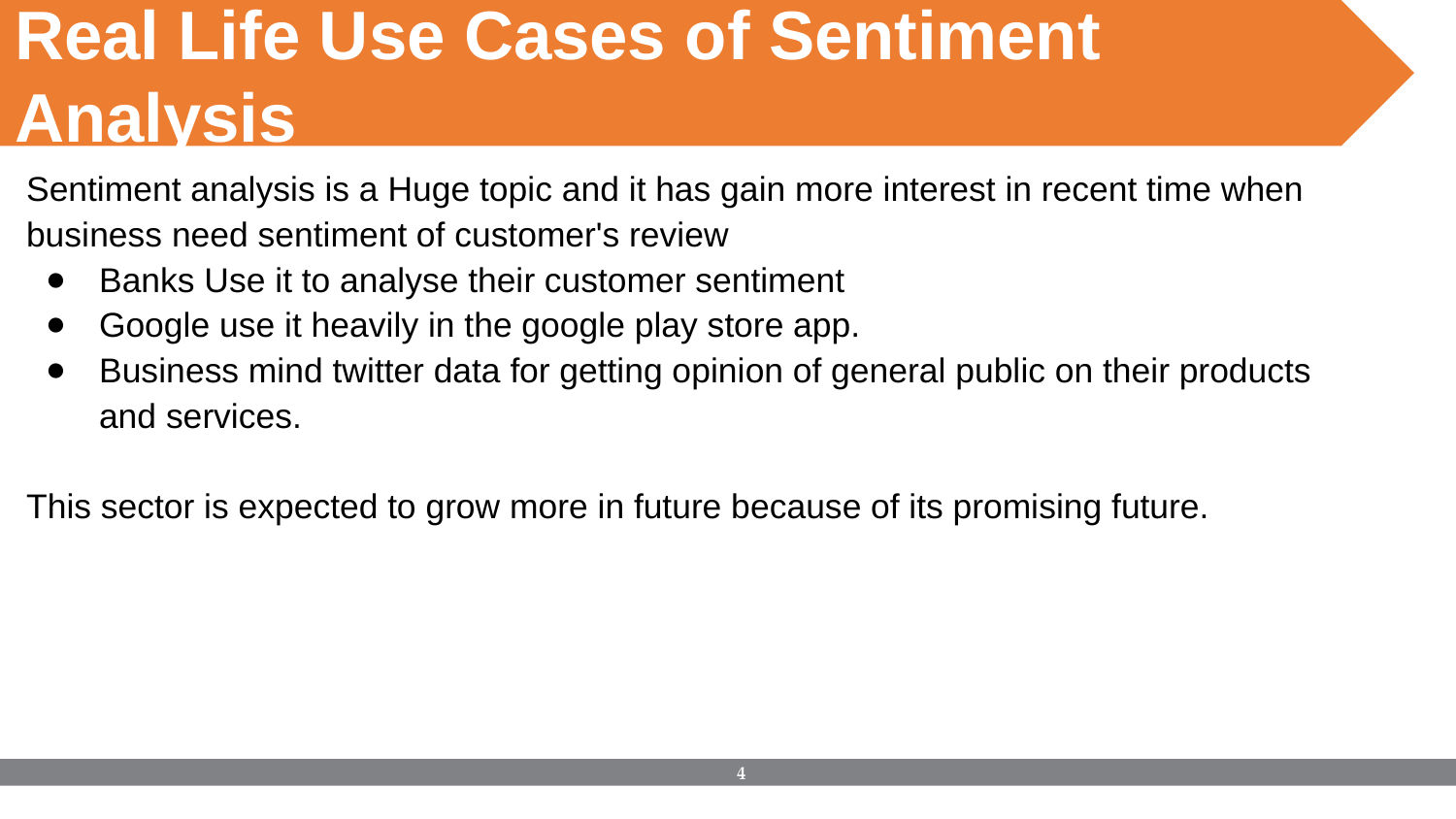

Real Life Use Cases of Sentiment Analysis
Sentiment analysis is a Huge topic and it has gain more interest in recent time when business need sentiment of customer's review
Banks Use it to analyse their customer sentiment
Google use it heavily in the google play store app.
Business mind twitter data for getting opinion of general public on their products and services.

This sector is expected to grow more in future because of its promising future.
4